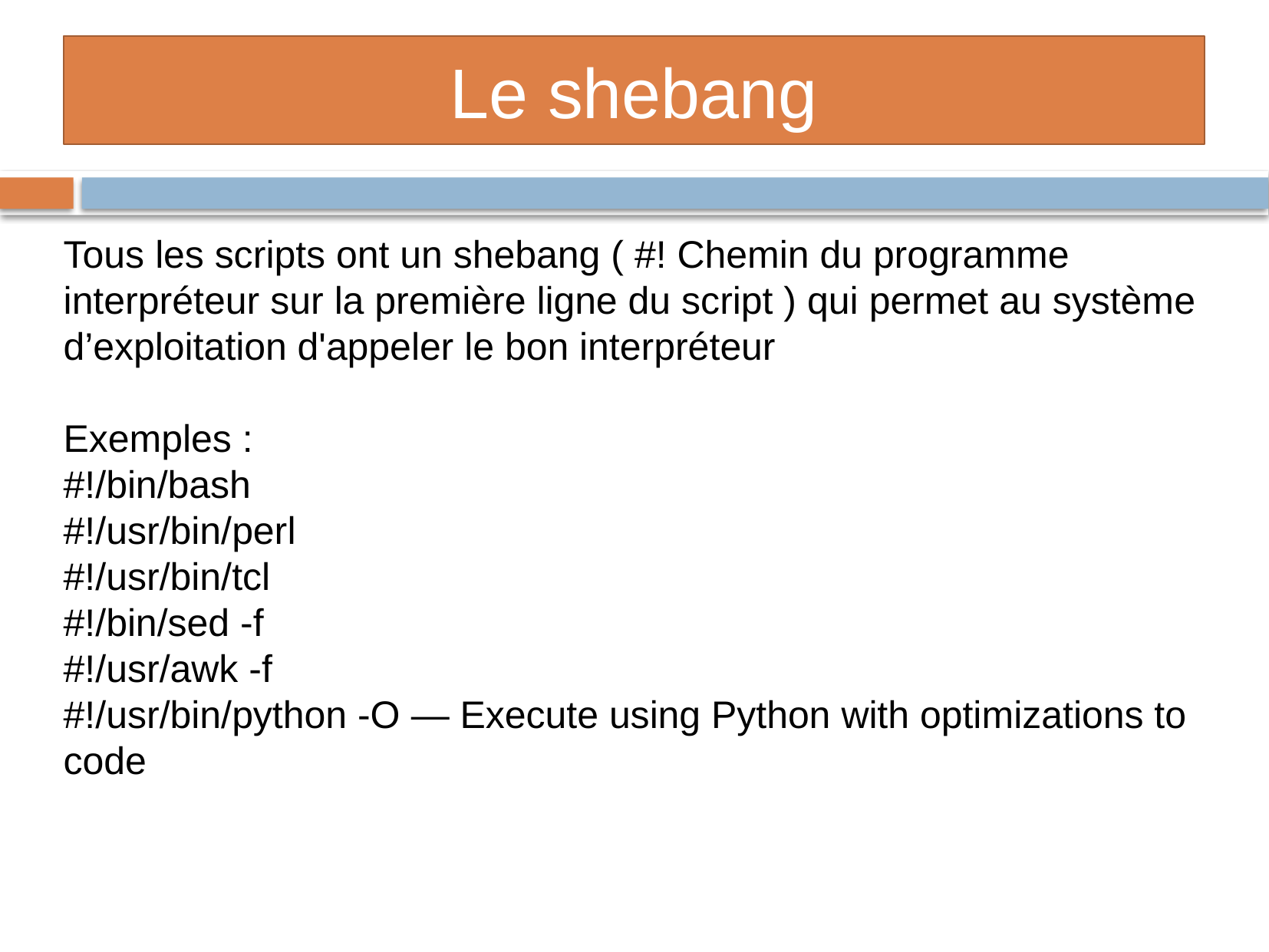

Le shebang
Tous les scripts ont un shebang ( #! Chemin du programme interpréteur sur la première ligne du script ) qui permet au système d’exploitation d'appeler le bon interpréteur

Exemples :
#!/bin/bash
#!/usr/bin/perl
#!/usr/bin/tcl
#!/bin/sed -f
#!/usr/awk -f
#!/usr/bin/python -O — Execute using Python with optimizations to code